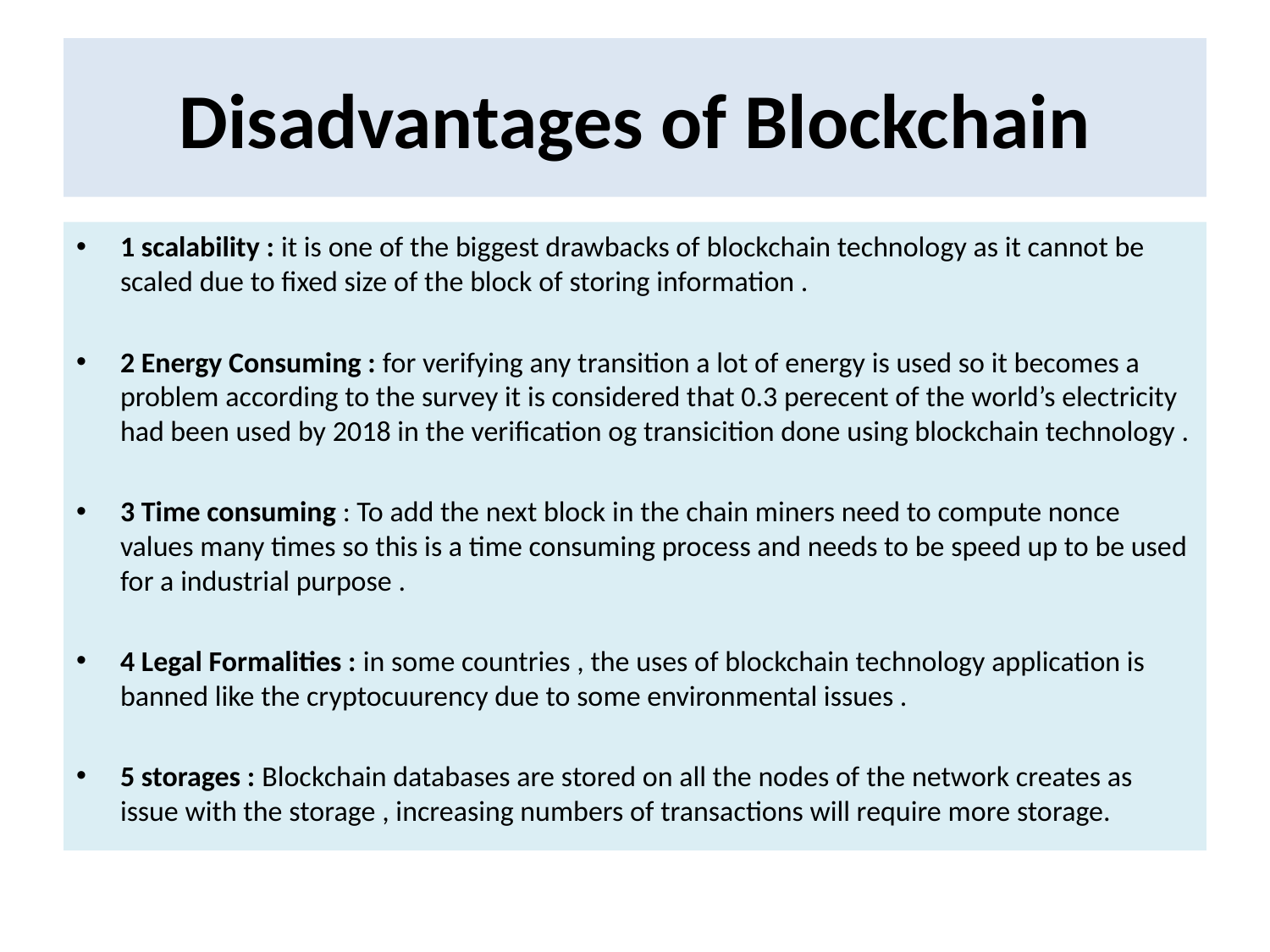

# Disadvantages of Blockchain
1 scalability : it is one of the biggest drawbacks of blockchain technology as it cannot be scaled due to fixed size of the block of storing information .

2 Energy Consuming : for verifying any transition a lot of energy is used so it becomes a problem according to the survey it is considered that 0.3 perecent of the world’s electricity had been used by 2018 in the verification og transicition done using blockchain technology .

3 Time consuming : To add the next block in the chain miners need to compute nonce values many times so this is a time consuming process and needs to be speed up to be used for a industrial purpose .

4 Legal Formalities : in some countries , the uses of blockchain technology application is banned like the cryptocuurency due to some environmental issues .

5 storages : Blockchain databases are stored on all the nodes of the network creates as issue with the storage , increasing numbers of transactions will require more storage.